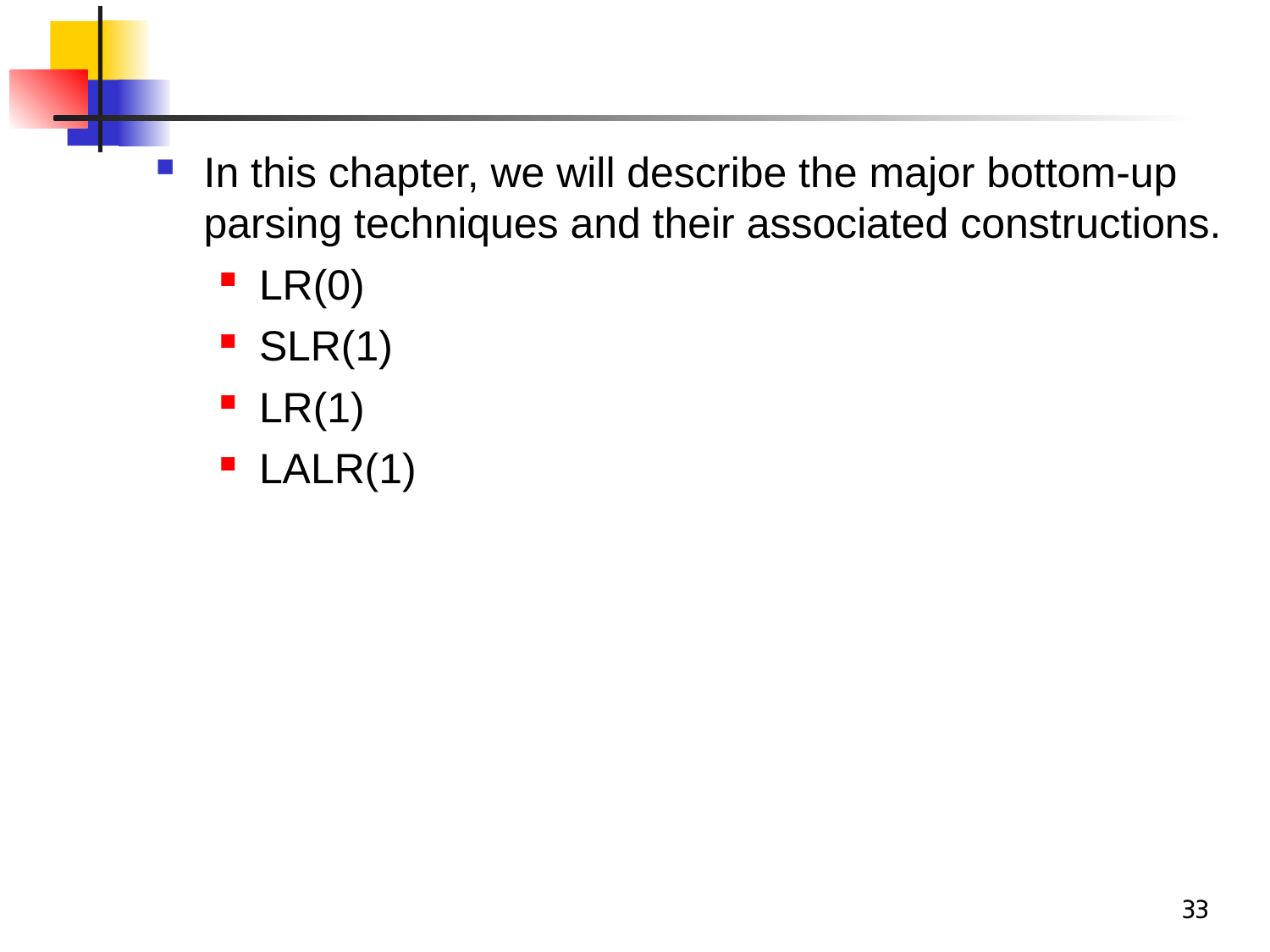

In this chapter, we will describe the major bottom-up parsing techniques and their associated constructions.
LR(0)
SLR(1)
LR(1)
LALR(1)
33